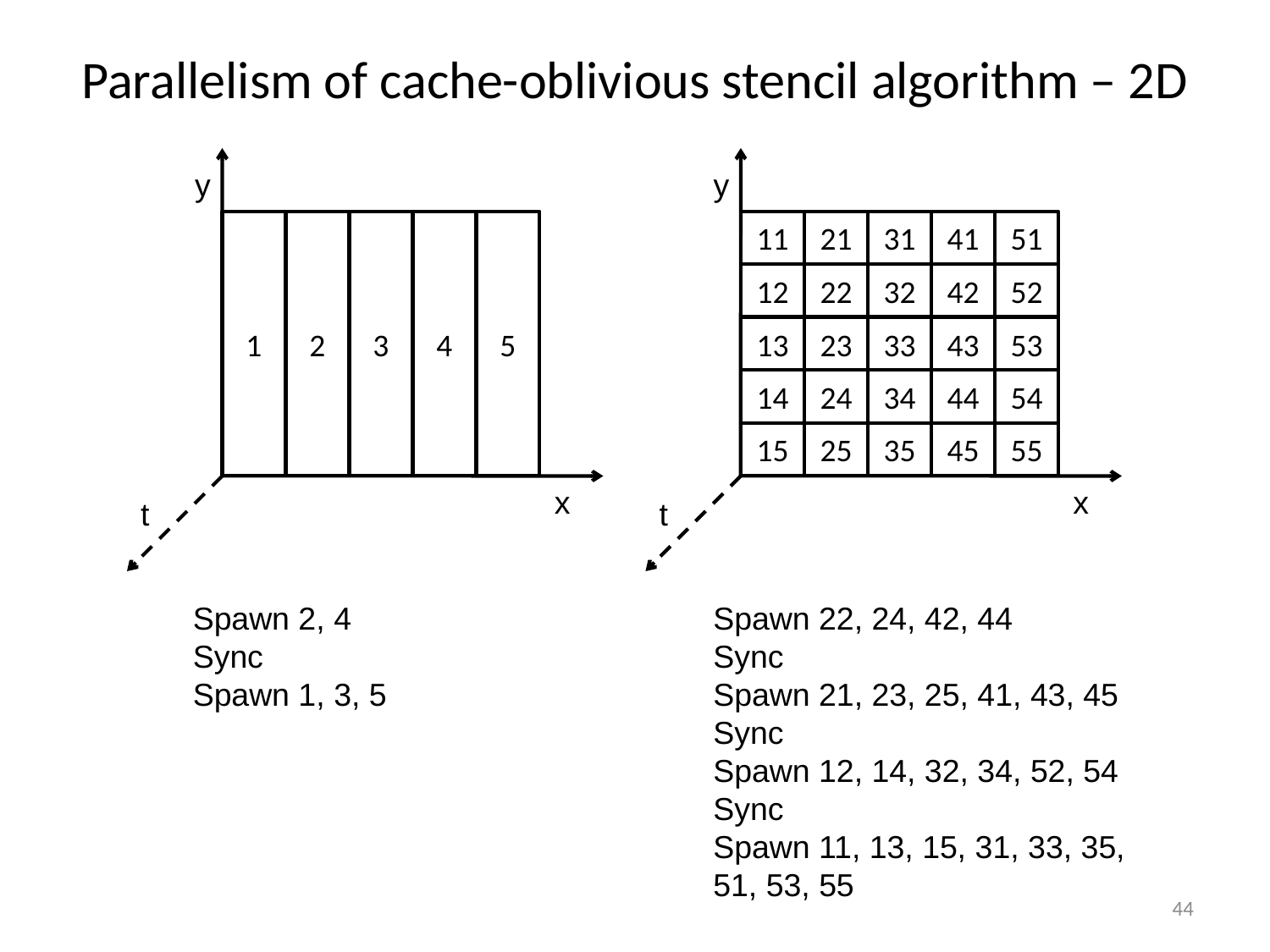

# Parallelism of cache-oblivious stencil algorithm – 2D
y
y
11
21
31
41
51
1
2
3
4
5
12
22
32
42
52
13
23
33
43
53
14
24
34
44
54
15
25
35
45
55
x
x
t
t
Spawn 2, 4
Sync
Spawn 1, 3, 5
Spawn 22, 24, 42, 44
Sync
Spawn 21, 23, 25, 41, 43, 45
Sync
Spawn 12, 14, 32, 34, 52, 54
Sync
Spawn 11, 13, 15, 31, 33, 35,
51, 53, 55
44